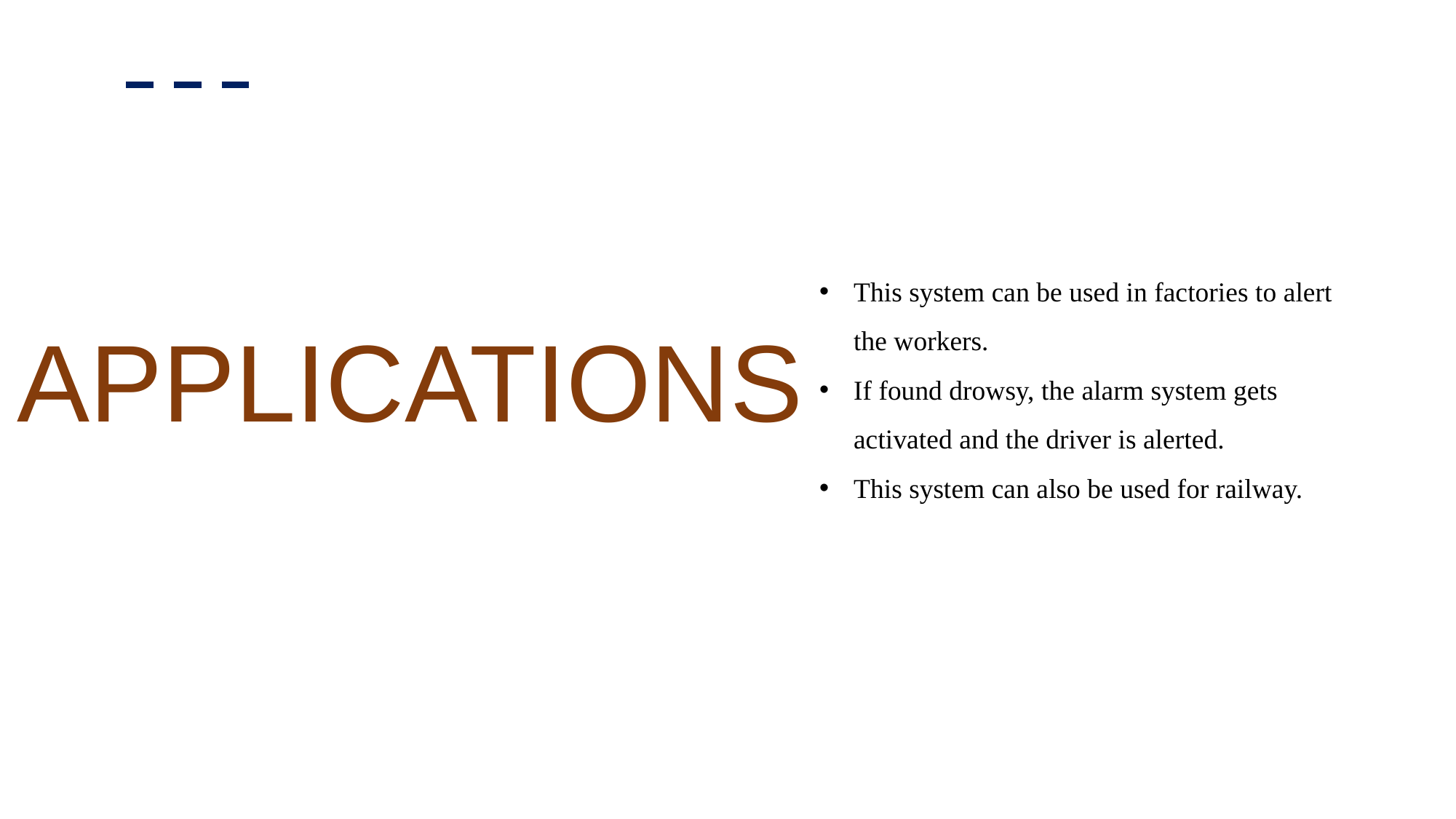

This system can be used in factories to alert the workers.
If found drowsy, the alarm system gets activated and the driver is alerted.
This system can also be used for railway.
APPLICATIONS